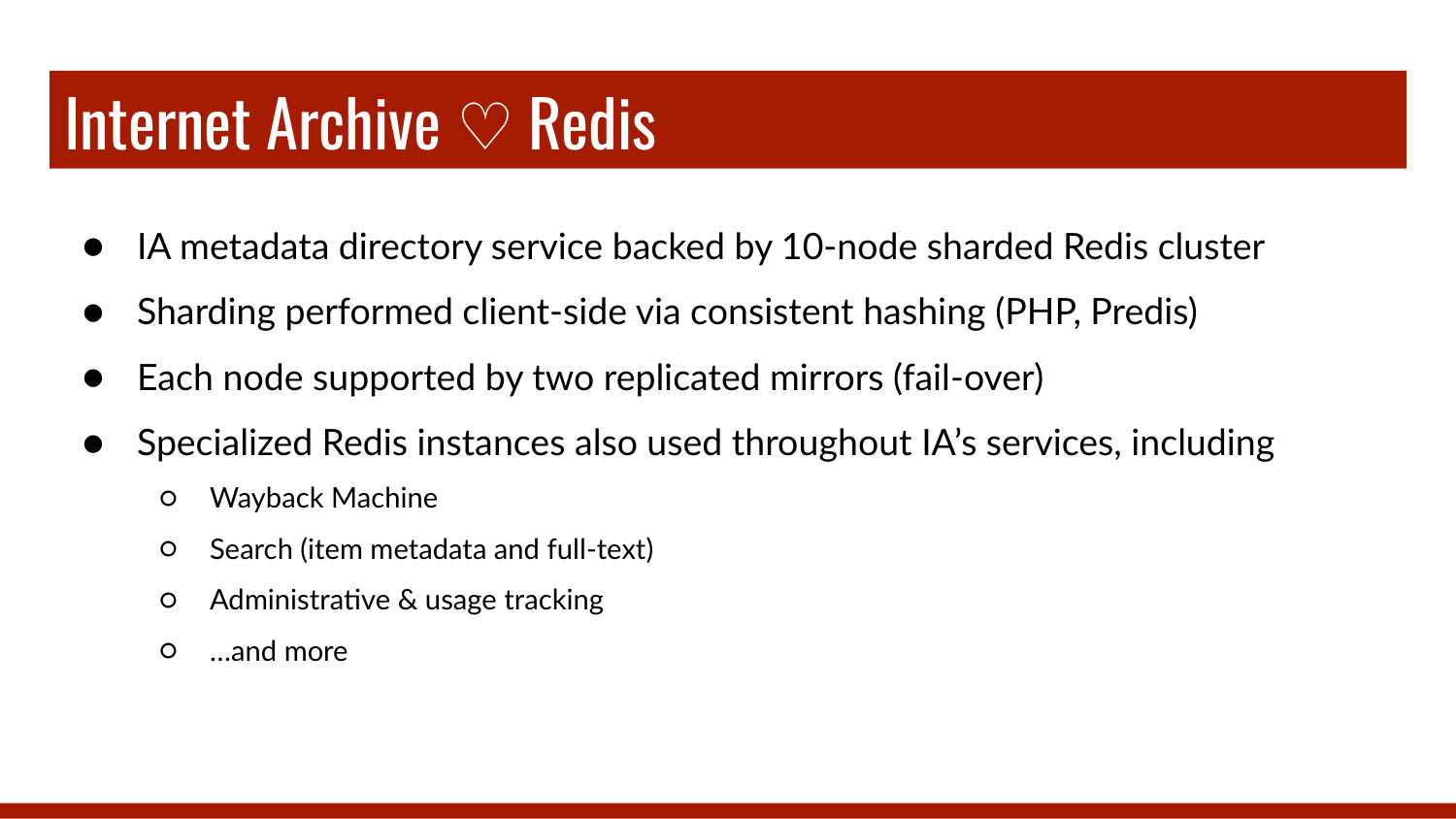

# Internet Archive ♡ Redis
IA metadata directory service backed by 10-node sharded Redis cluster
Sharding performed client-side via consistent hashing (PHP, Predis)
Each node supported by two replicated mirrors (fail-over)
Specialized Redis instances also used throughout IA’s services, including
Wayback Machine
Search (item metadata and full-text)
Administrative & usage tracking
…and more